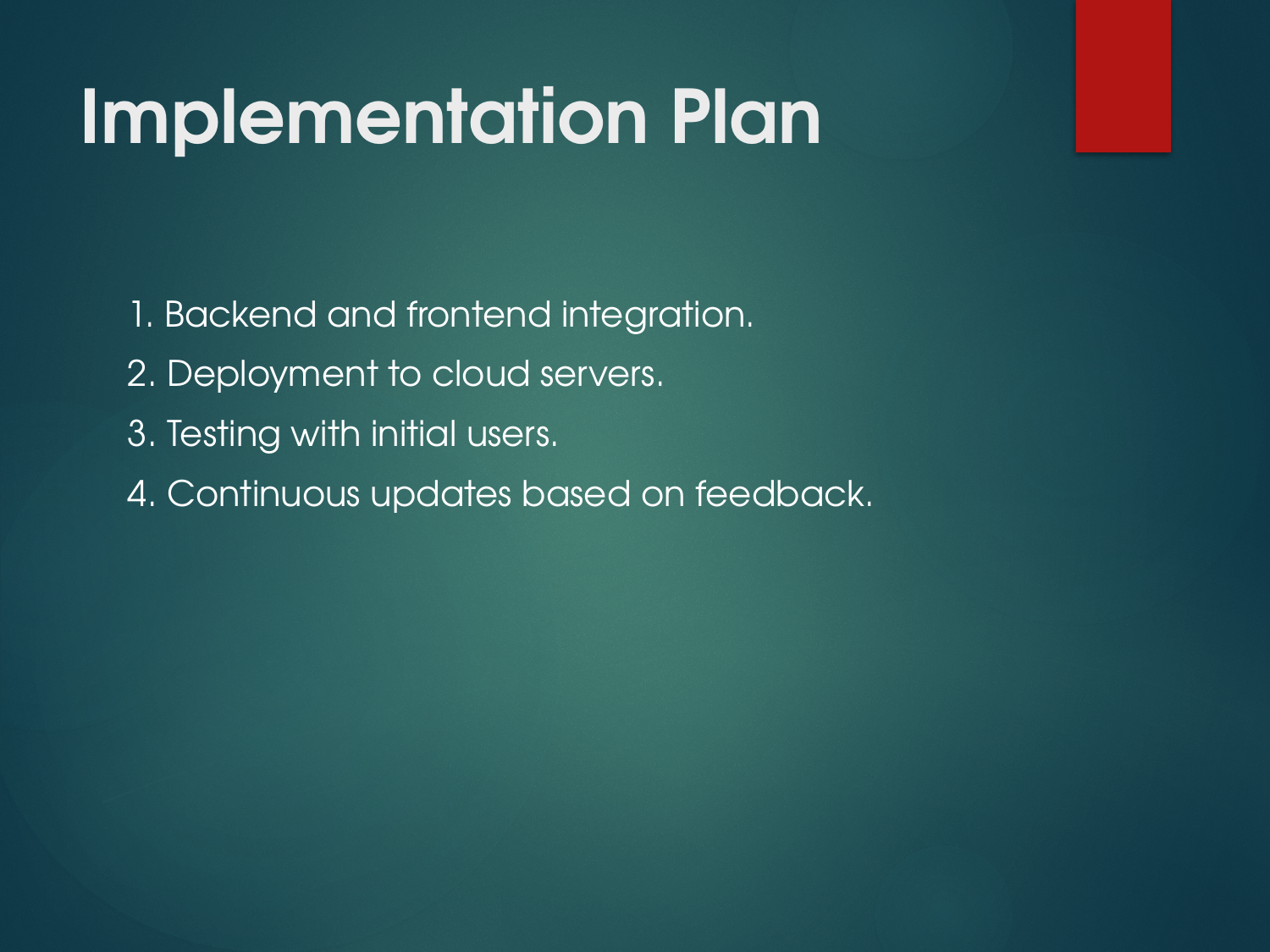

# Implementation Plan
1. Backend and frontend integration.
2. Deployment to cloud servers.
3. Testing with initial users.
4. Continuous updates based on feedback.